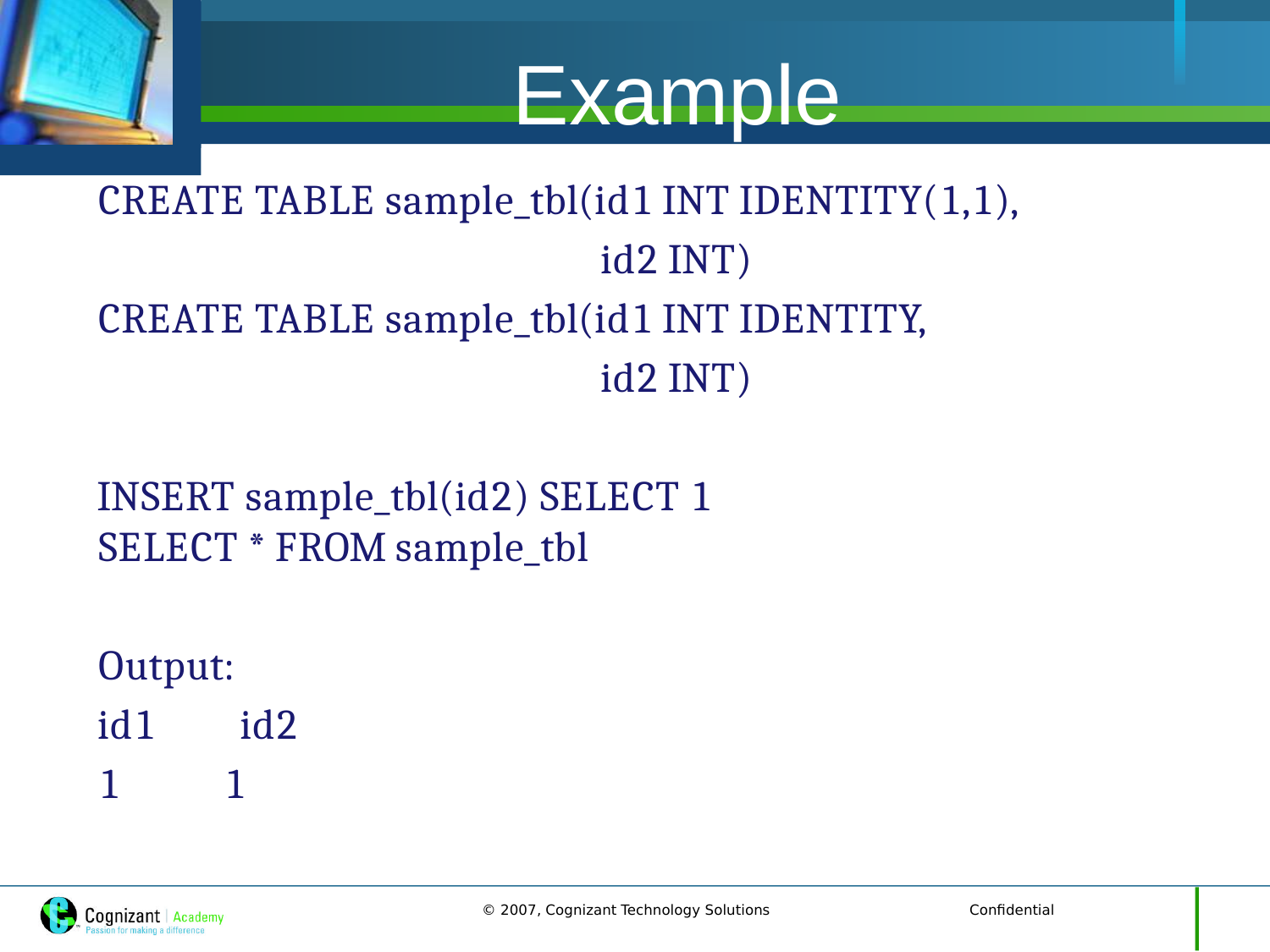

# Example
CREATE TABLE sample_tbl(id1 INT IDENTITY(1,1),
                                                      id2 INT)
CREATE TABLE sample_tbl(id1 INT IDENTITY,
                                                      id2 INT)

INSERT sample_tbl(id2) SELECT 1
SELECT * FROM sample_tbl

Output:
id1         id2
1           1